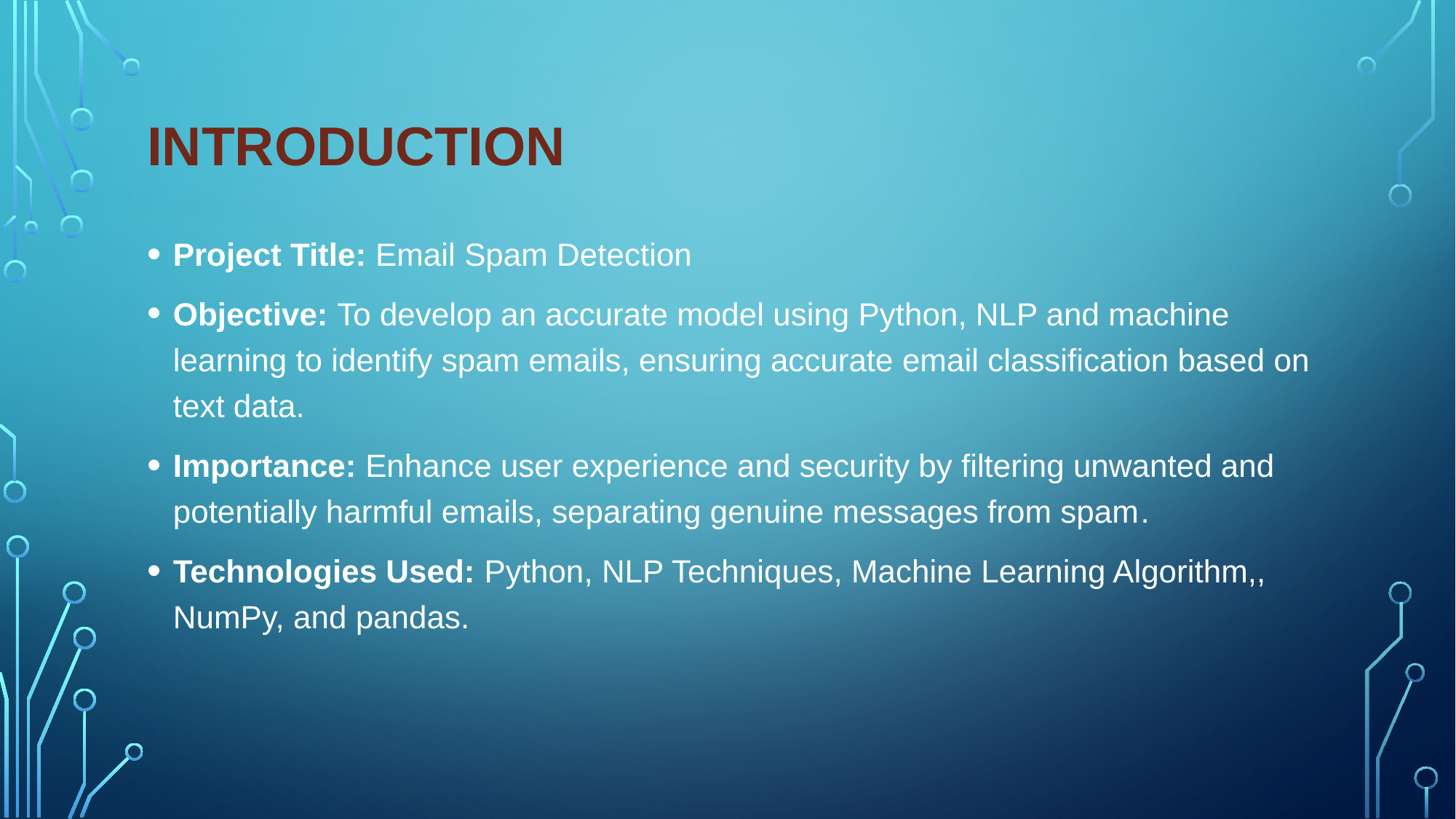

# Introduction
Project Title: Email Spam Detection
Objective: To develop an accurate model using Python, NLP and machine learning to identify spam emails, ensuring accurate email classification based on text data.
Importance: Enhance user experience and security by filtering unwanted and potentially harmful emails, separating genuine messages from spam.
Technologies Used: Python, NLP Techniques, Machine Learning Algorithm,, NumPy, and pandas.